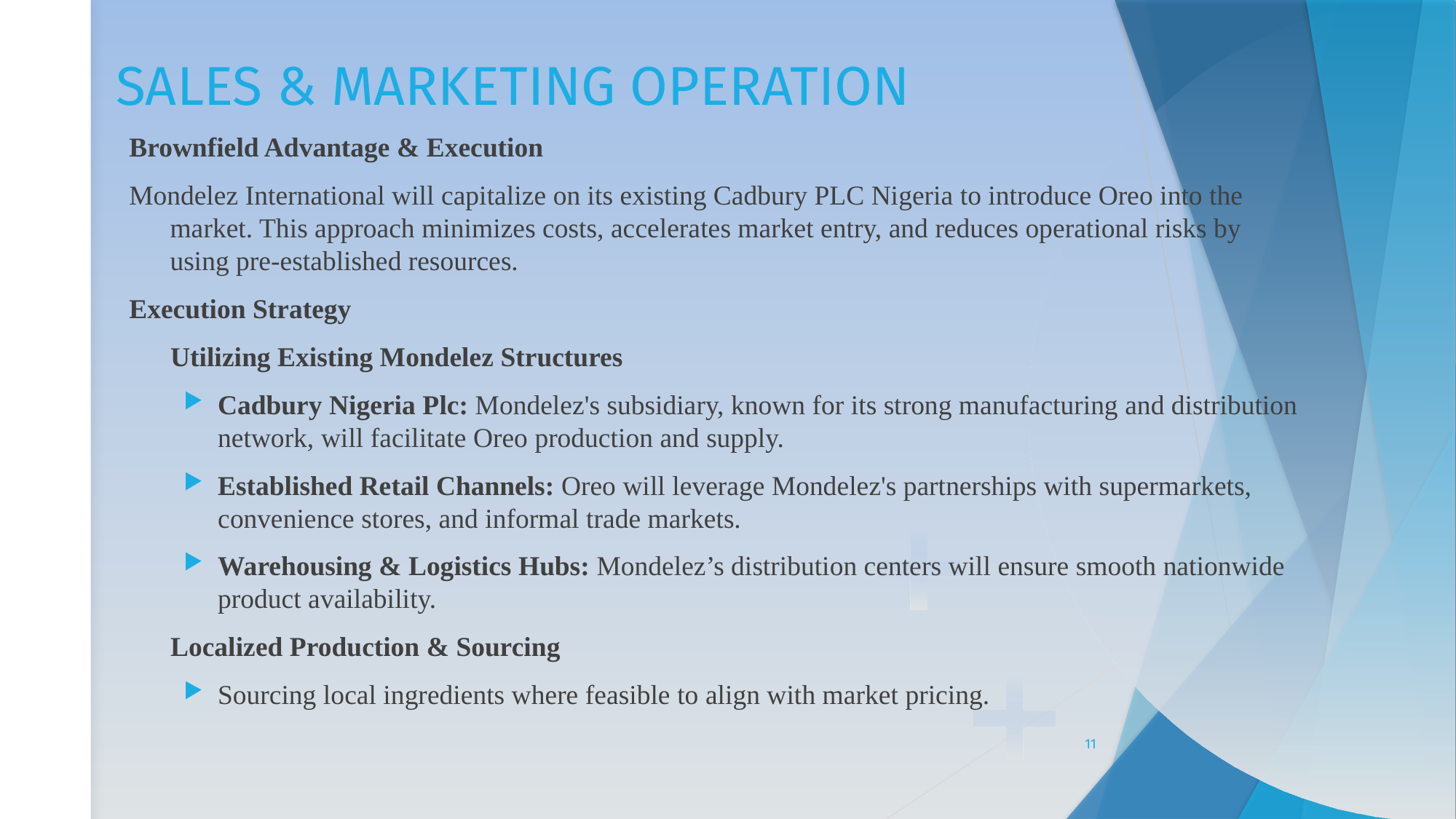

# SALES & MARKETING OPERATION
Brownfield Advantage & Execution
Mondelez International will capitalize on its existing Cadbury PLC Nigeria to introduce Oreo into the market. This approach minimizes costs, accelerates market entry, and reduces operational risks by using pre-established resources.
Execution Strategy
      Utilizing Existing Mondelez Structures
Cadbury Nigeria Plc: Mondelez's subsidiary, known for its strong manufacturing and distribution network, will facilitate Oreo production and supply.
Established Retail Channels: Oreo will leverage Mondelez's partnerships with supermarkets, convenience stores, and informal trade markets.
Warehousing & Logistics Hubs: Mondelez’s distribution centers will ensure smooth nationwide product availability.
      Localized Production & Sourcing
Sourcing local ingredients where feasible to align with market pricing.

11